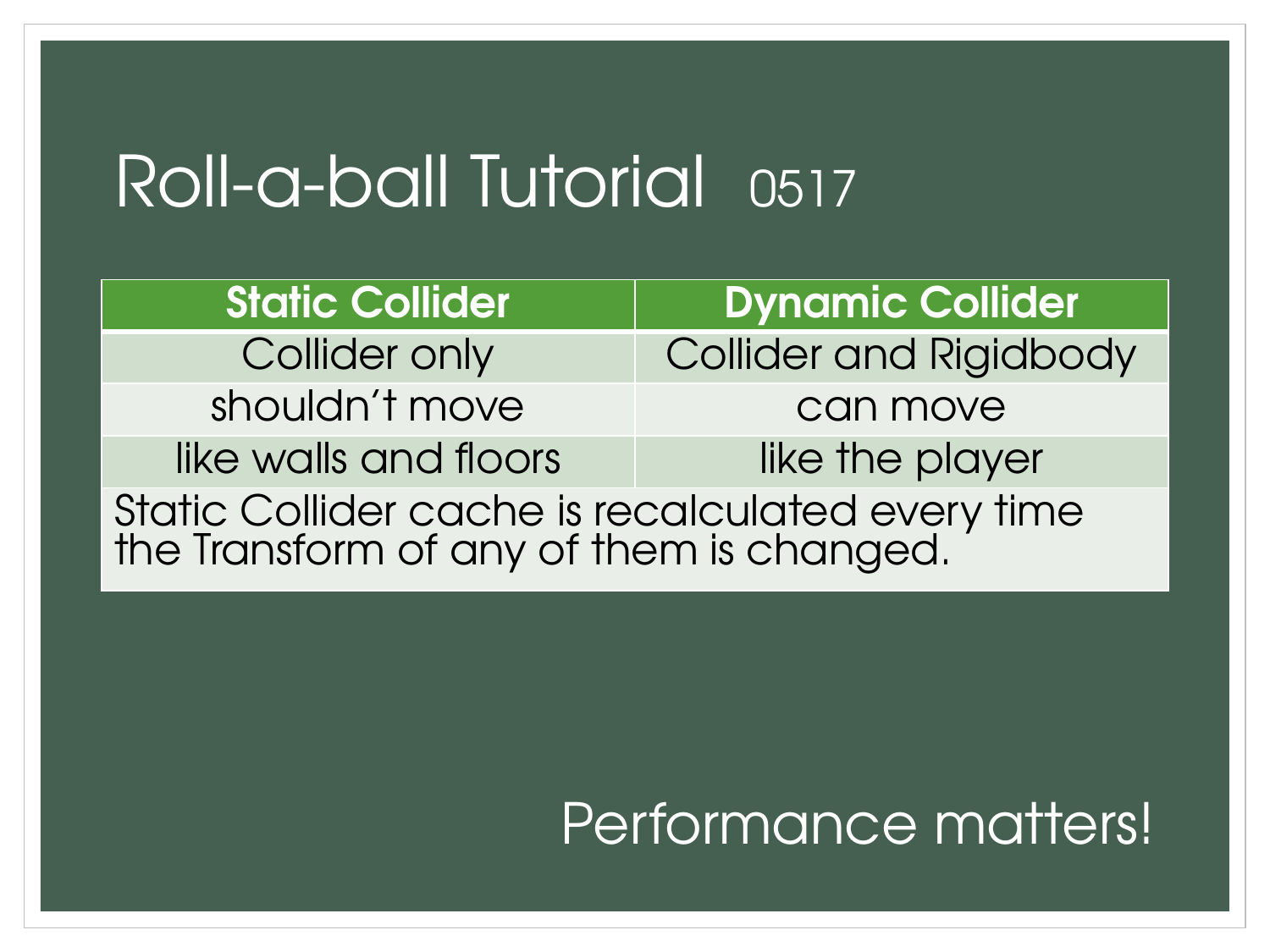

# Roll-a-ball Tutorial	0517
| Static Collider | Dynamic Collider |
| --- | --- |
| Collider only | Collider and Rigidbody |
| shouldn’t move | can move |
| like walls and floors | like the player |
| Static Collider cache is recalculated every time the Transform of any of them is changed. |  |
Performance matters!